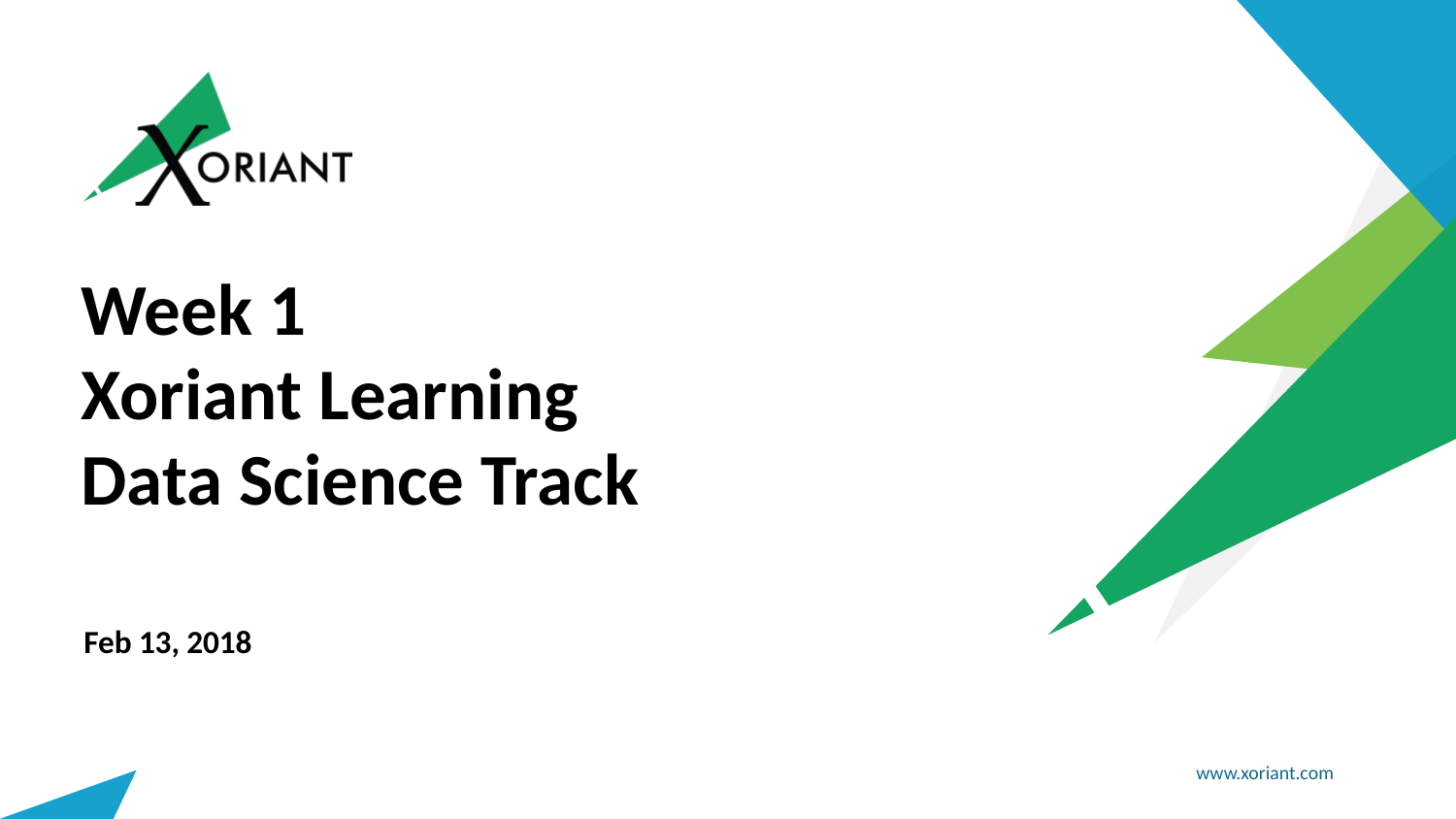

# Week 1 Xoriant Learning Data Science Track
Feb 13, 2018